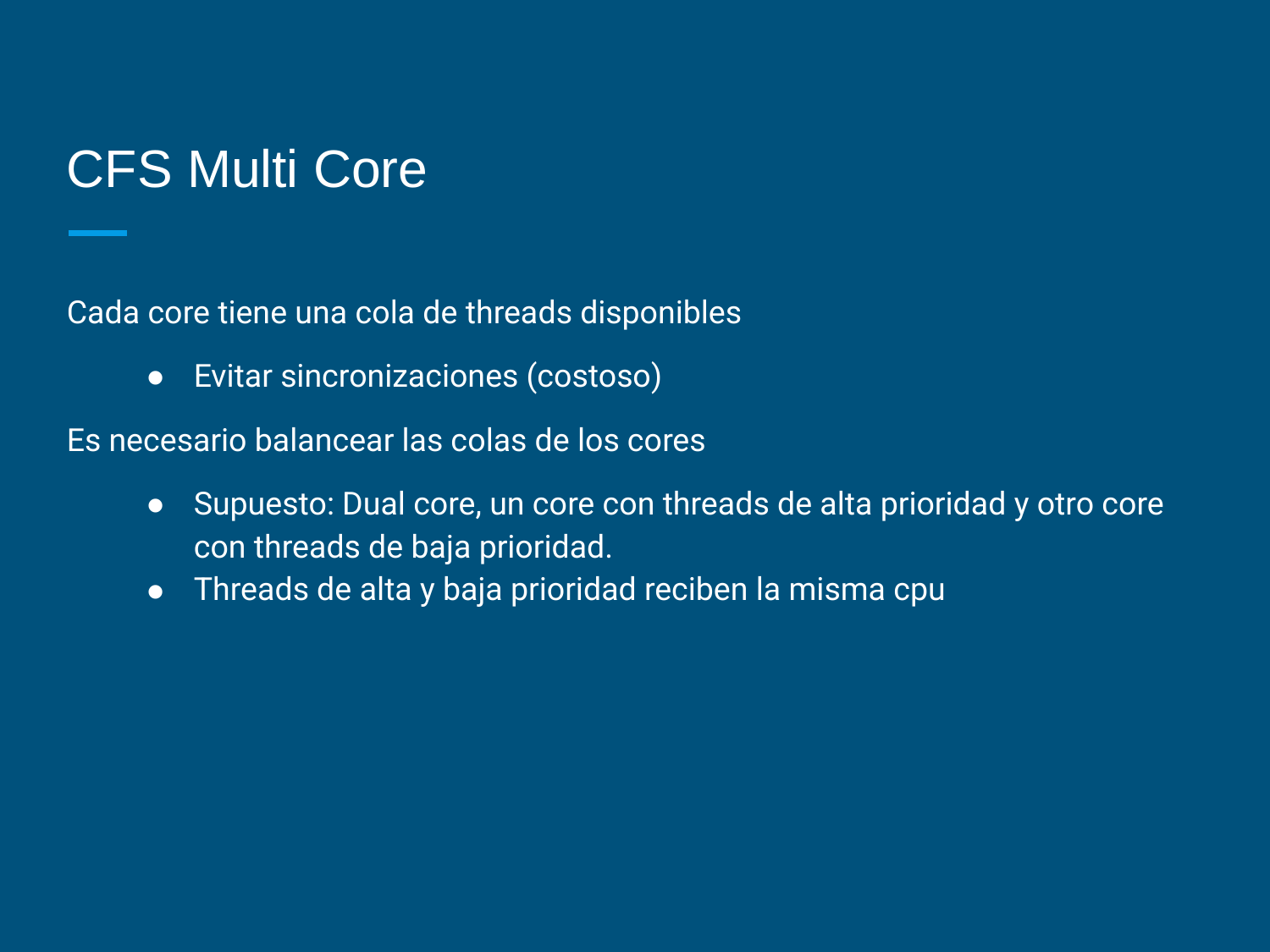

# CFS Multi Core
Cada core tiene una cola de threads disponibles
Evitar sincronizaciones (costoso)
Es necesario balancear las colas de los cores
Supuesto: Dual core, un core con threads de alta prioridad y otro core con threads de baja prioridad.
Threads de alta y baja prioridad reciben la misma cpu